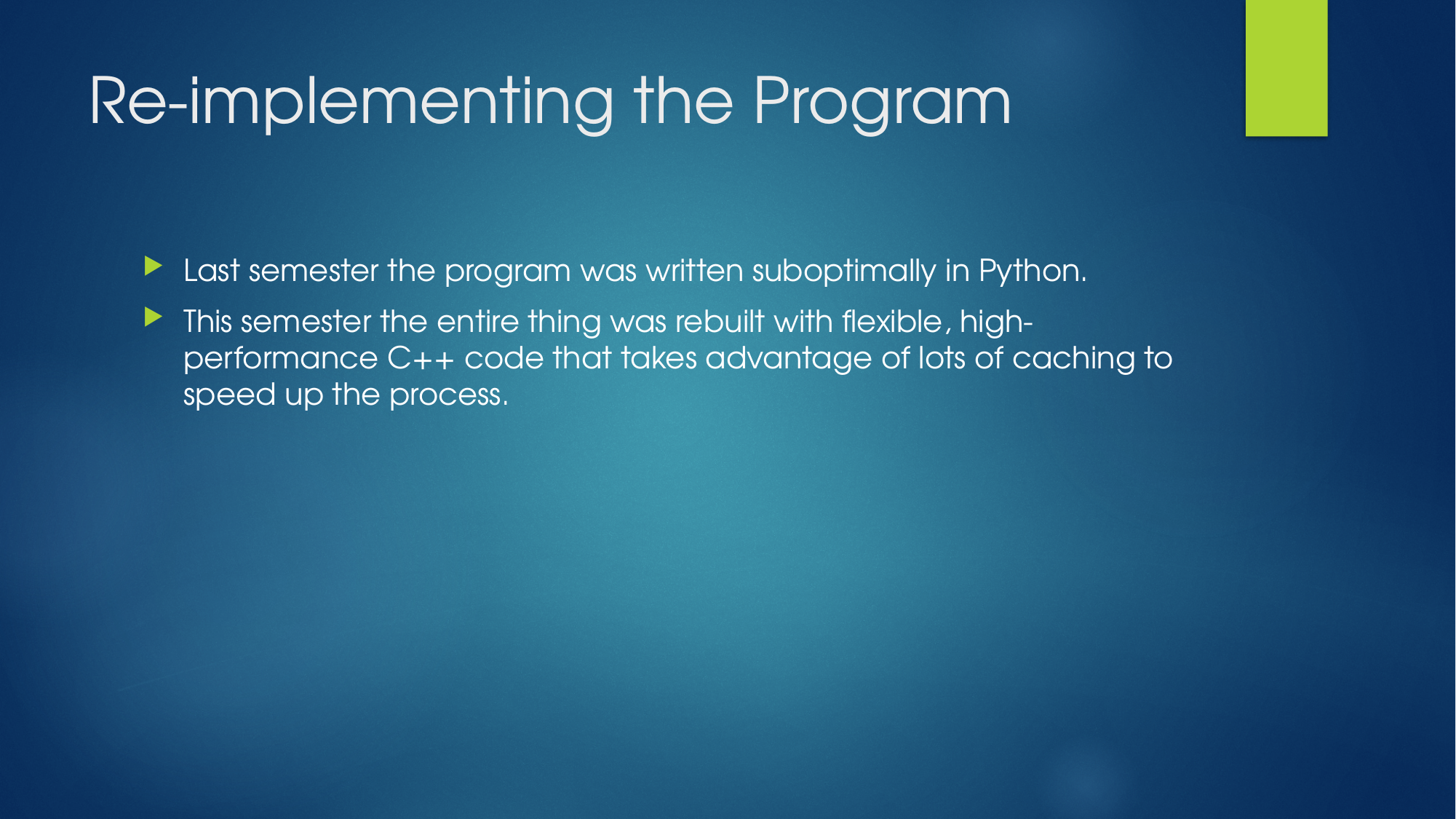

# Re-implementing the Program
Last semester the program was written suboptimally in Python.
This semester the entire thing was rebuilt with flexible, high-performance C++ code that takes advantage of lots of caching to speed up the process.